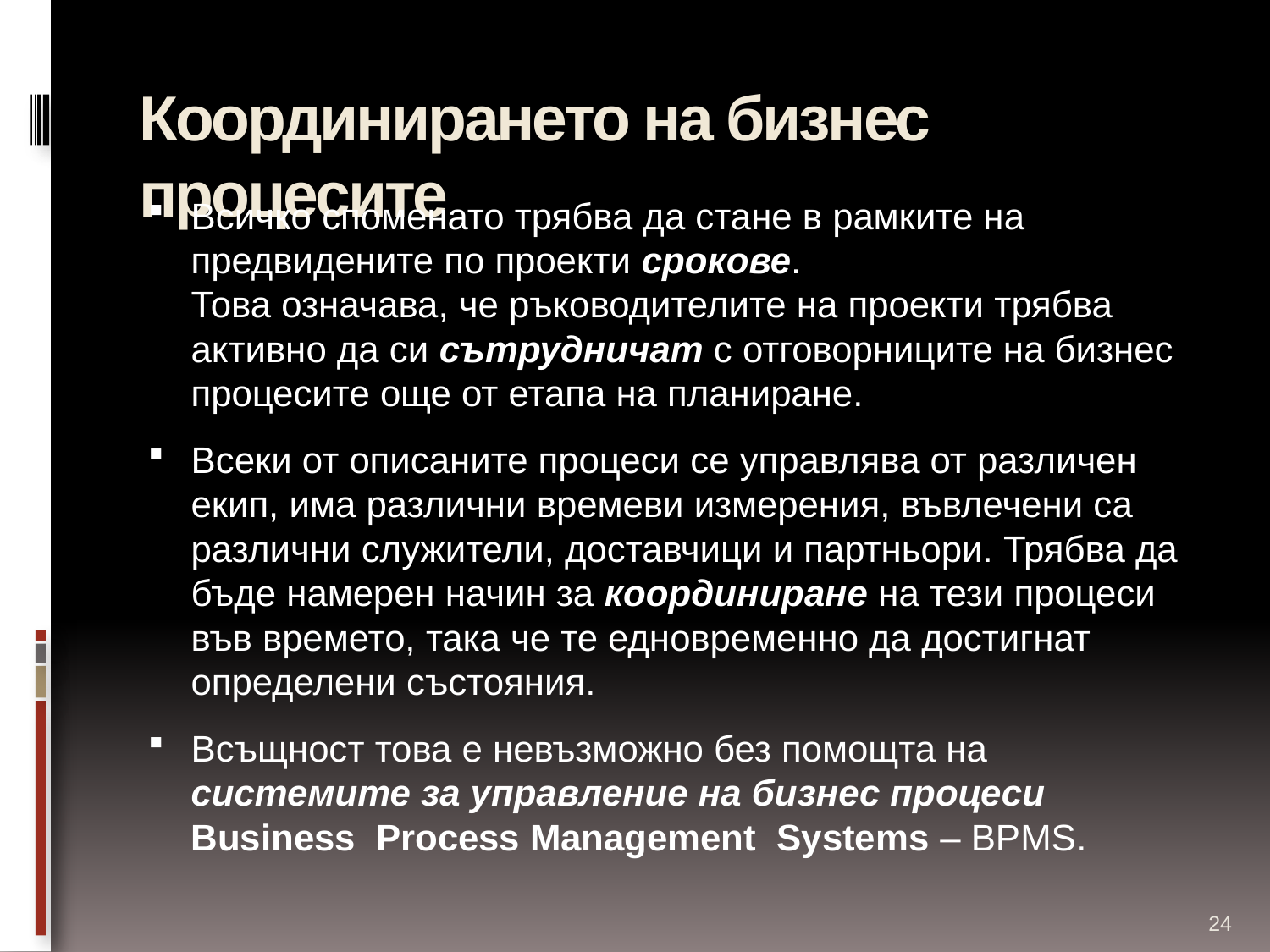

# Координирането на бизнес процесите
Всичко споменато трябва да стане в рамките на предвидените по проекти срокове.
Това означава, че ръководителите на проекти трябва активно да си сътрудничат с отговорниците на бизнес процесите още от етапа на планиране.
Всеки от описаните процеси се управлява от различен екип, има различни времеви измерения, въвлечени са различни служители, доставчици и партньори. Трябва да бъде намерен начин за координиране на тези процеси във времето, така че те едновременно да достигнат определени състояния.
Всъщност това е невъзможно без помощта на
системите за управление на бизнес процеси
Business  Process Management  Systems – BPMS.

24